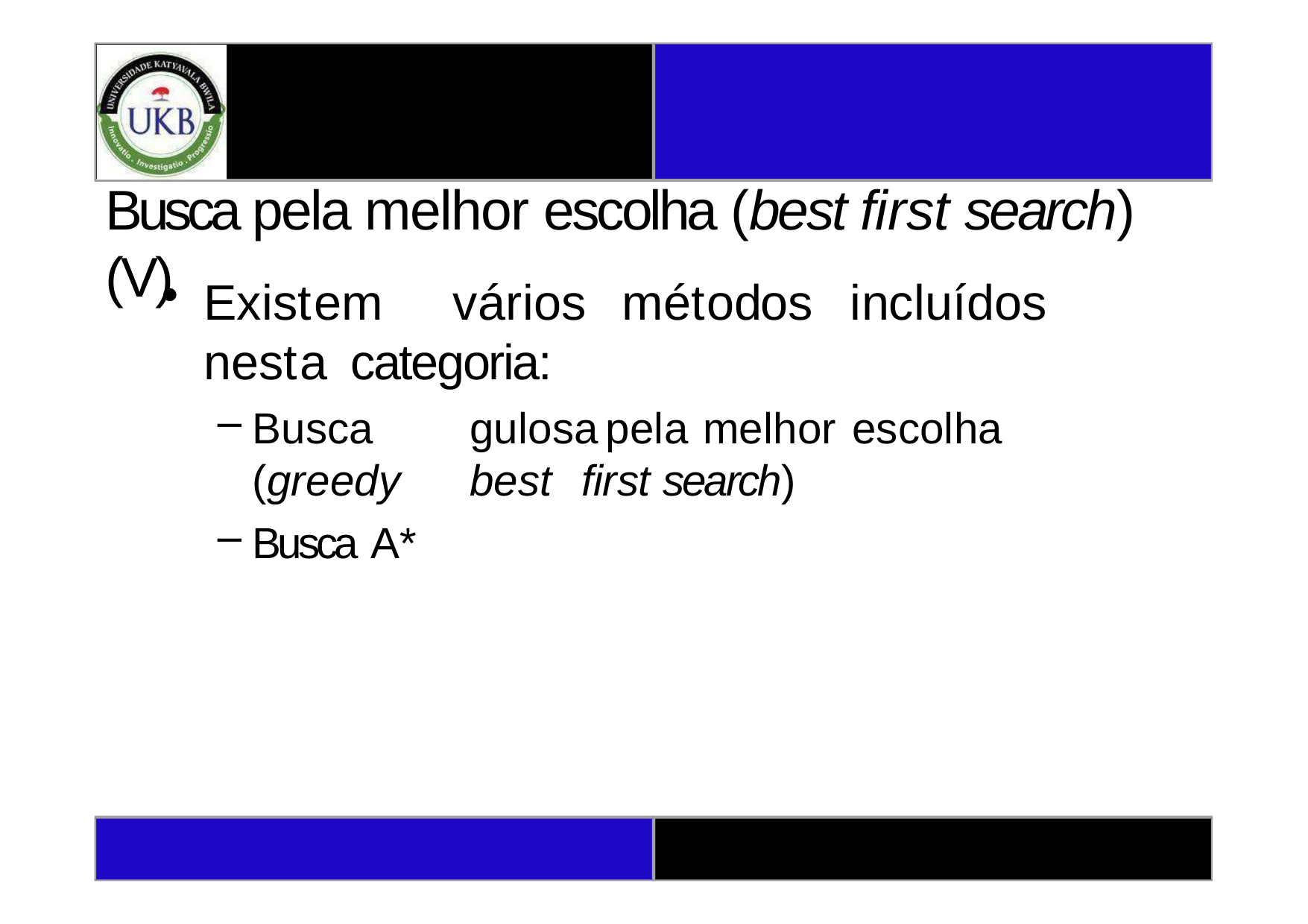

# Busca pela melhor escolha (best first search) (V)
Existem	vários	métodos	incluídos	nesta  categoria:
Busca	gulosa	pela	melhor	escolha	(greedy	best  first search)
Busca A*